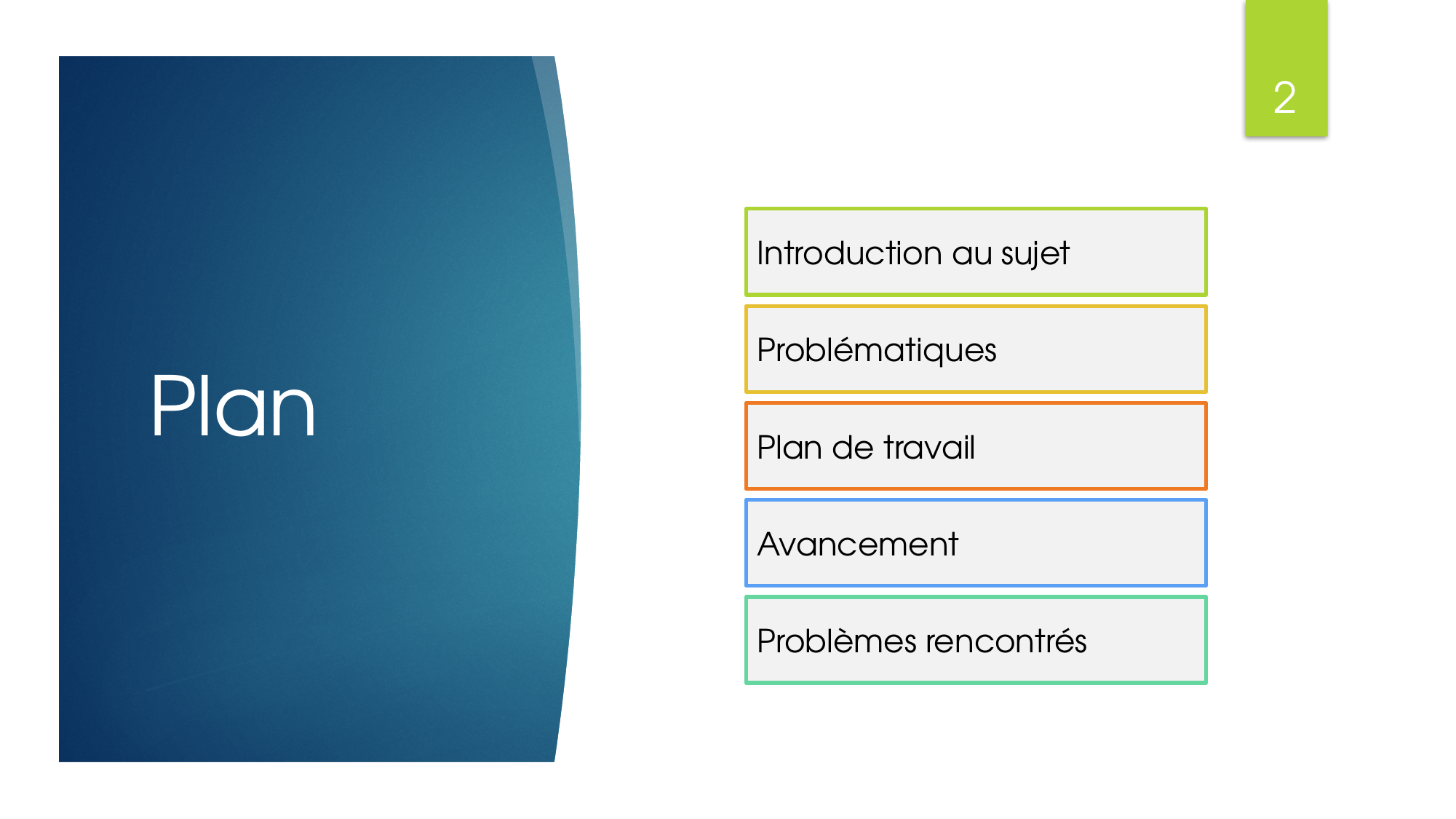

2
Introduction au sujet
# Plan
Problématiques
Plan de travail
Avancement
Problèmes rencontrés